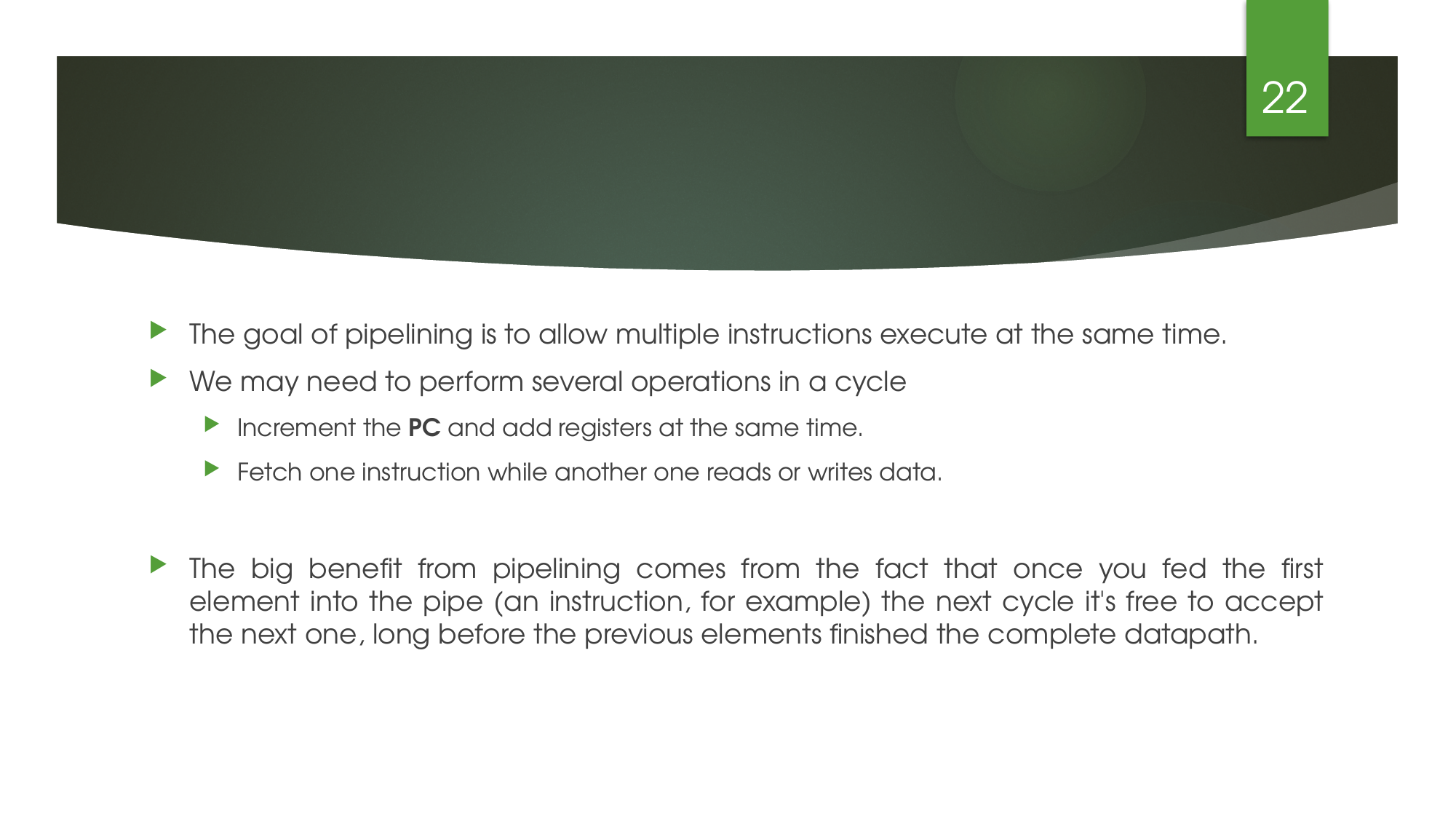

22
#
The goal of pipelining is to allow multiple instructions execute at the same time.
We may need to perform several operations in a cycle
Increment the PC and add registers at the same time.
Fetch one instruction while another one reads or writes data.

The big benefit from pipelining comes from the fact that once you fed the first element into the pipe (an instruction, for example) the next cycle it's free to accept the next one, long before the previous elements finished the complete datapath.